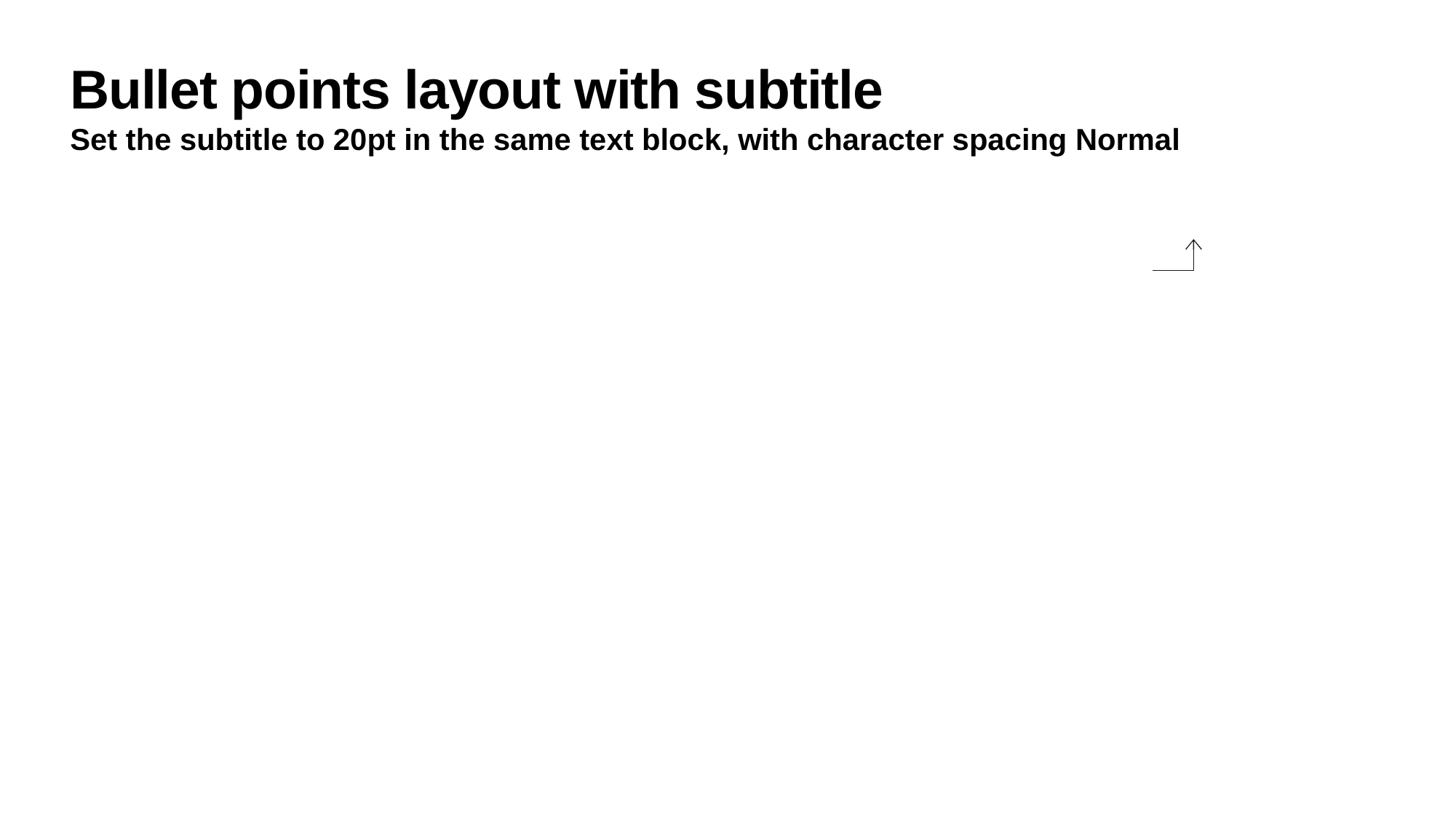

# Bullet points layout with subtitle Set the subtitle to 20pt in the same text block, with character spacing Normal